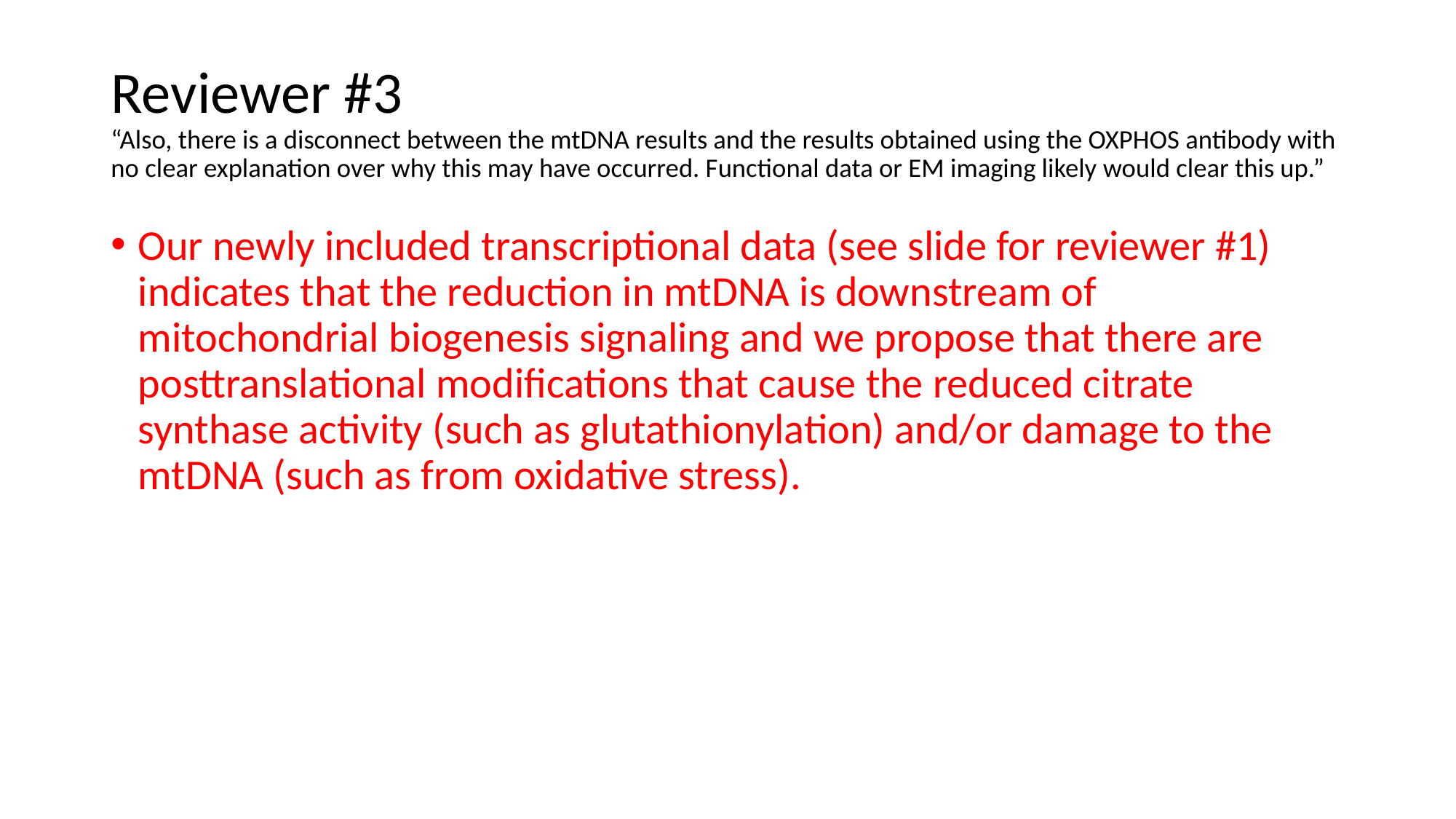

# Reviewer #3 “Also, there is a disconnect between the mtDNA results and the results obtained using the OXPHOS antibody with no clear explanation over why this may have occurred. Functional data or EM imaging likely would clear this up.”
Our newly included transcriptional data (see slide for reviewer #1) indicates that the reduction in mtDNA is downstream of mitochondrial biogenesis signaling and we propose that there are posttranslational modifications that cause the reduced citrate synthase activity (such as glutathionylation) and/or damage to the mtDNA (such as from oxidative stress).